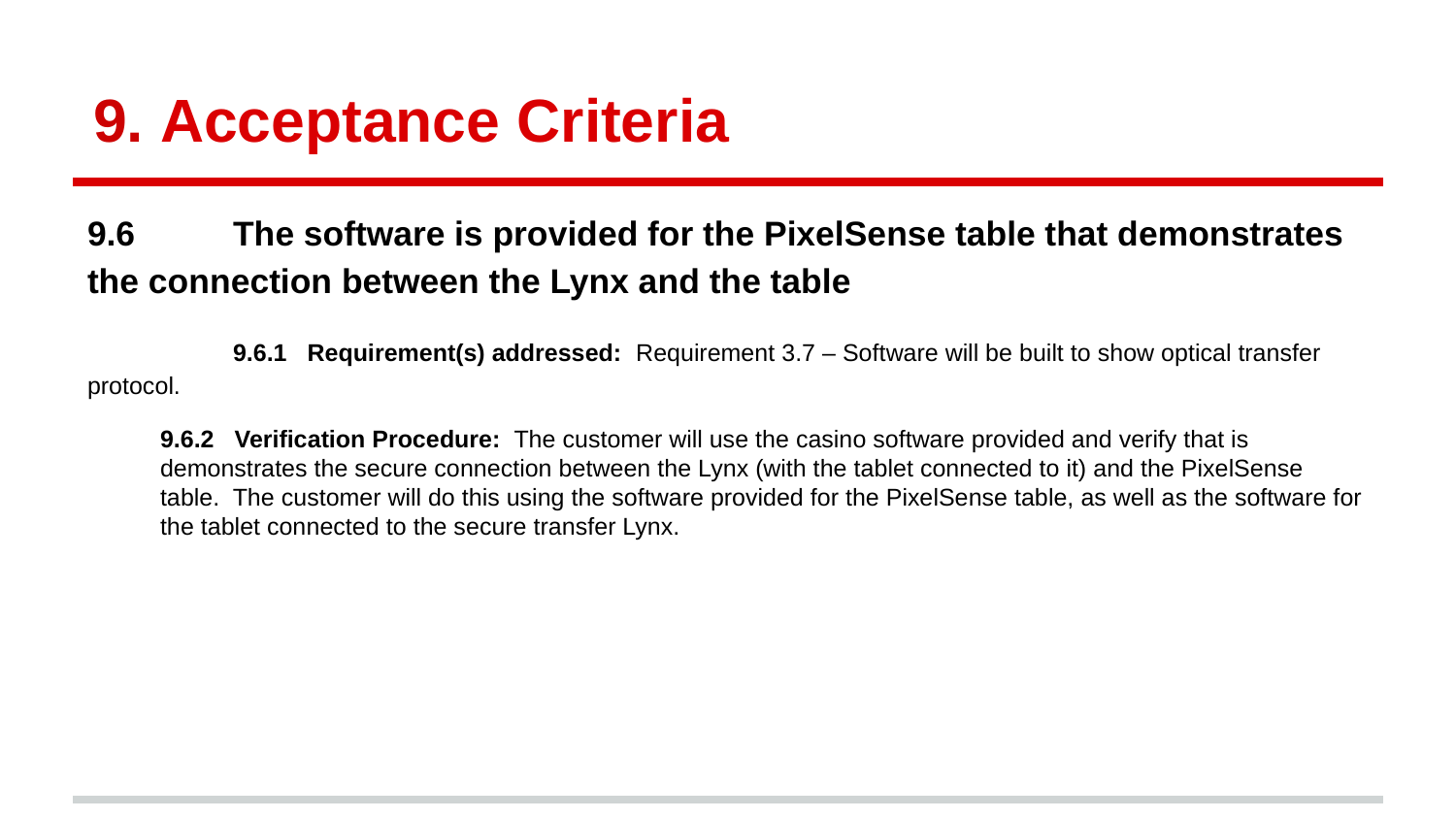

# Acceptance Criteria
9.6 	The software is provided for the PixelSense table that demonstrates the connection between the Lynx and the table
          	9.6.1   Requirement(s) addressed:  Requirement 3.7 – Software will be built to show optical transfer protocol.
9.6.2   Verification Procedure:  The customer will use the casino software provided and verify that is demonstrates the secure connection between the Lynx (with the tablet connected to it) and the PixelSense table.  The customer will do this using the software provided for the PixelSense table, as well as the software for the tablet connected to the secure transfer Lynx.